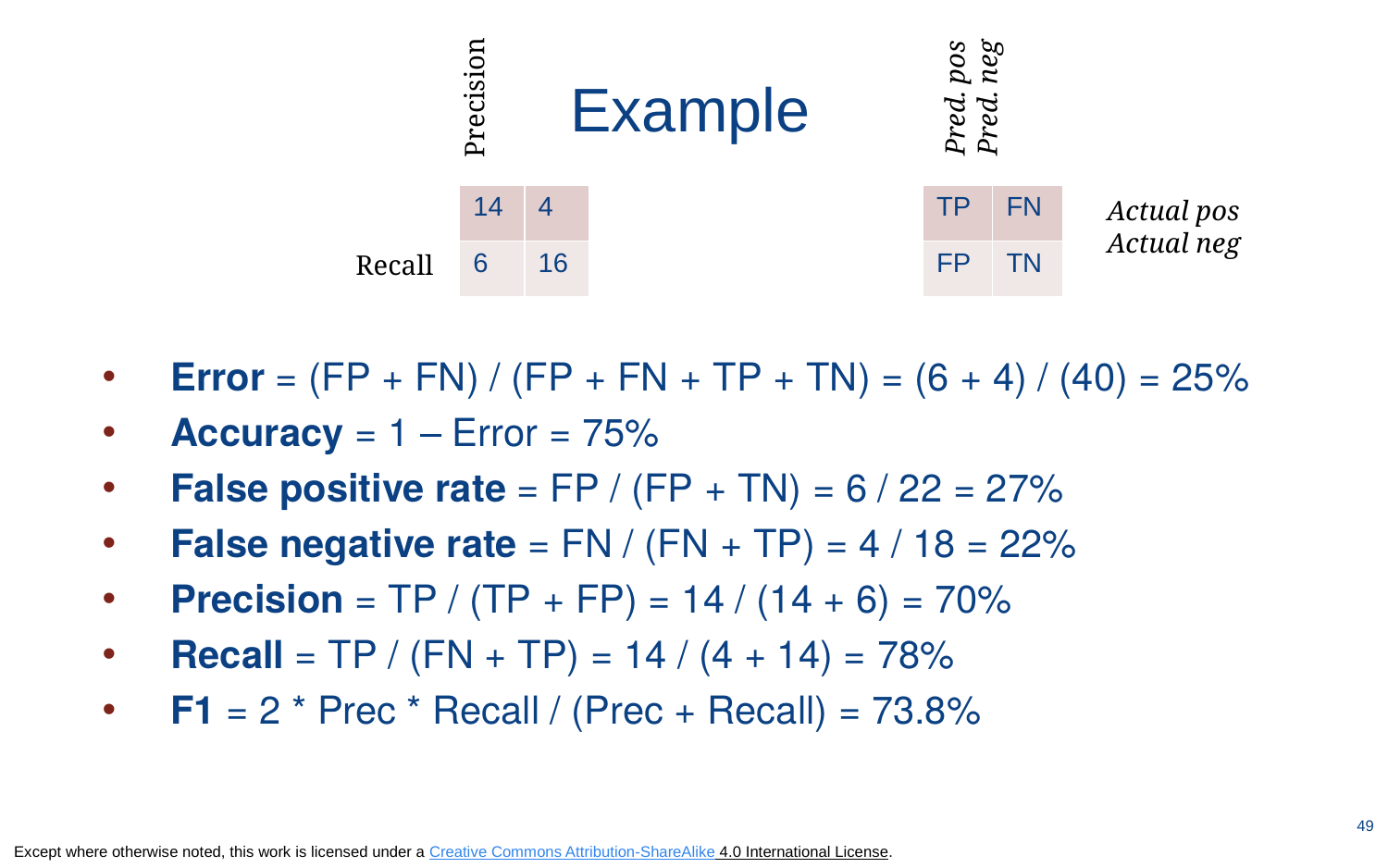

# Example
Pred. pos
Pred. neg
Precision
| 14 | 4 |
| --- | --- |
| 6 | 16 |
| TP | FN |
| --- | --- |
| FP | TN |
Actual pos
Actual neg
Recall
Error = (FP + FN) / (FP + FN + TP + TN) = (6 + 4) / (40) = 25%
Accuracy = 1 – Error = 75%
False positive rate = FP / (FP + TN) = 6 / 22 = 27%
False negative rate = FN / (FN + TP) = 4 / 18 = 22%
Precision = TP / (TP + FP) = 14 / (14 + 6) = 70%
Recall = TP / (FN + TP) = 14 / (4 + 14) = 78%
F1 = 2 * Prec * Recall / (Prec + Recall) = 73.8%
49